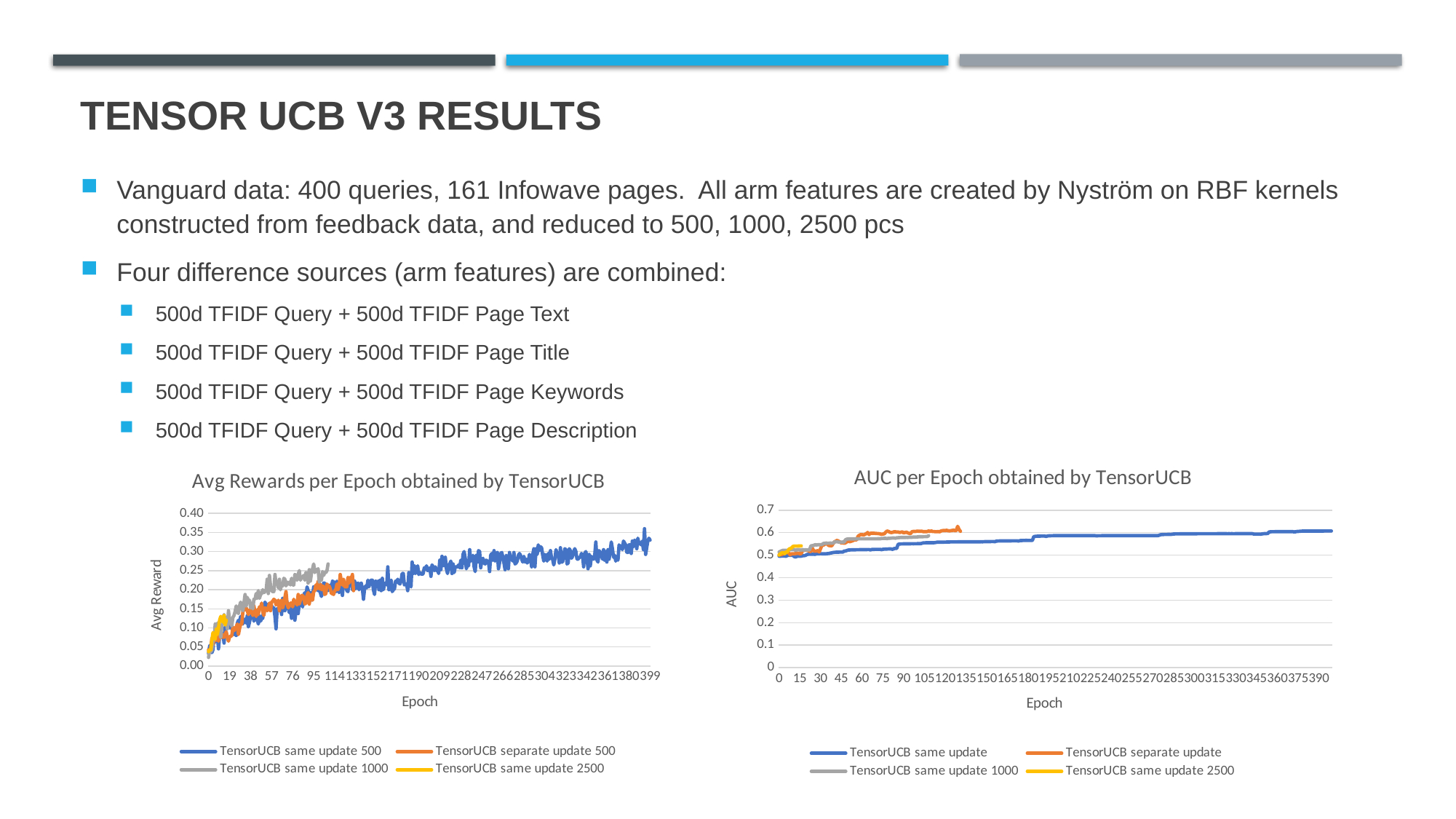

# TENSOR UCB v3 RESULTS
Vanguard data: 400 queries, 161 Infowave pages.  All arm features are created by Nyström on RBF kernels constructed from feedback data, and reduced to 500, 1000, 2500 pcs
Four difference sources (arm features) are combined:
500d TFIDF Query + 500d TFIDF Page Text
500d TFIDF Query + 500d TFIDF Page Title
500d TFIDF Query + 500d TFIDF Page Keywords
500d TFIDF Query + 500d TFIDF Page Description

### Chart: AUC per Epoch obtained by TensorUCB

| Category | TensorUCB same update | TensorUCB separate update | TensorUCB same update 1000 | TensorUCB same update 2500 |
|---|---|---|---|---|
| 0 | 0.495393574218749 | 0.501555820312 | 0.5141551171875 | 0.50026548828125 |
| 1 | 0.495153222656249 | 0.503694296874999 | 0.51705349609375 | 0.5066018164062 |
| 2 | 0.49661810546875 | 0.50111304687 | 0.519680742187499 | 0.510424921875 |
| 3 | 0.4962251562 | 0.50969865234375 | 0.52179228515625 | 0.5108635351562 |
| 4 | 0.495996855468749 | 0.51218562 | 0.5214573828125 | 0.5066040820312 |
| 5 | 0.494898300781249 | 0.512438515625 | 0.521772812 | 0.51409939453125 |
| 6 | 0.49867974609375 | 0.51108720703125 | 0.5204181835937 | 0.5137594335937 |
| 7 | 0.4992466210937 | 0.510083476562 | 0.5232882617187 | 0.52639869140625 |
| 8 | 0.49926951171875 | 0.5014615234375 | 0.5238639648437 | 0.5293127929687 |
| 9 | 0.4996283398437 | 0.506406054687 | 0.5242476367187 | 0.532077226562 |
| 10 | 0.499674238281249 | 0.506251992187 | 0.5245459179687 | 0.5388933984375 |
| 11 | 0.493291835937 | 0.50592396484375 | 0.5247541210937 | 0.54020773437 |
| 12 | 0.49195289062 | 0.50756669921875 | 0.52043626953125 | 0.54037312 |
| 13 | 0.495241640624999 | 0.5074349609375 | 0.52452529296875 | 0.540429296875 |
| 14 | 0.4953737890625 | 0.5091686914062 | 0.5247585351562 | 0.5406073828125 |
| 15 | 0.495199140625 | 0.50565126953125 | 0.52322 | 0.5406934375 |
| 16 | 0.4956997460937 | 0.5074705273437 | 0.52251673828125 | 0.5412511132812 |
| 17 | 0.497441621093749 | 0.520014335937 | 0.5252261132812 | None |
| 18 | 0.497763613281249 | 0.5212006054687 | 0.5222244726562 | None |
| 19 | 0.498808984374999 | 0.5221149414062 | 0.52393912109375 | None |
| 20 | 0.502537382812499 | 0.52166695312 | 0.5232968945312 | None |
| 21 | 0.50393382812 | 0.520461054687499 | 0.5234023632812 | None |
| 22 | 0.50413101562 | 0.516786484375 | 0.5236436914062 | None |
| 23 | 0.5042395312 | 0.51640187 | 0.541511992187499 | None |
| 24 | 0.504336601562499 | 0.5312801562 | 0.542344003906249 | None |
| 25 | 0.504347265624999 | 0.519412070312 | 0.5434709570312 | None |
| 26 | 0.5037472851562 | 0.517854921874999 | 0.5465145898437 | None |
| 27 | 0.5059971289062 | 0.518479726562 | 0.5453880664062 | None |
| 28 | 0.5062133007812 | 0.5201384375 | 0.5462862304687 | None |
| 29 | 0.50621533203125 | 0.514628085937 | 0.5462967382812 | None |
| 30 | 0.50638310546875 | 0.5294497070312 | 0.5468409179687 | None |
| 31 | 0.5061294335937 | 0.5441329687 | 0.5470834179687 | None |
| 32 | 0.505857207031249 | 0.544600507812 | 0.551852695312 | None |
| 33 | 0.5060240039062 | 0.5486296875 | 0.5532421875 | None |
| 34 | 0.506177519531249 | 0.5538145312 | 0.552896289062 | None |
| 35 | 0.506954570312 | 0.547413437 | 0.553230156249999 | None |
| 36 | 0.5074982812 | 0.542951015624999 | 0.553446992187 | None |
| 37 | 0.509293984375 | 0.542121562 | 0.5534837 | None |
| 38 | 0.51043109375 | 0.5414248437 | 0.553449960937499 | None |
| 39 | 0.5117807617187 | 0.55094320312 | 0.55354539062 | None |
| 40 | 0.5125945117187 | 0.558828164062499 | 0.5587996289062 | None |
| 41 | 0.5130475976562 | 0.562511015624999 | 0.559546113281249 | None |
| 42 | 0.513286972656249 | 0.565814140625 | 0.56002474609375 | None |
| 43 | 0.5134144335937 | 0.561915585937 | 0.558055800781249 | None |
| 44 | 0.5135836523437 | 0.558550703124999 | 0.5581924414062 | None |
| 45 | 0.513713378906249 | 0.553706054687499 | 0.5581834960937 | None |
| 46 | 0.513775957031249 | 0.55568617187 | 0.5583200976562 | None |
| 47 | 0.518030156249999 | 0.5525376953125 | 0.5582777929687 | None |
| 48 | 0.51832388671875 | 0.555184101562 | 0.56880835937 | None |
| 49 | 0.52095064453125 | 0.5590215429687 | 0.571277226562499 | None |
| 50 | 0.5228977148437 | 0.563394414062 | 0.572013906249999 | None |
| 51 | 0.5231356054687 | 0.55947796875 | 0.572171679687499 | None |
| 52 | 0.5234391992187 | 0.561851484374999 | 0.572261406249999 | None |
| 53 | 0.5236672851562 | 0.5635379882812 | 0.572395742187 | None |
| 54 | 0.523761054687 | 0.56691023437 | 0.572477109375 | None |
| 55 | 0.52396208984375 | 0.5676191015625 | 0.572477656249999 | None |
| 56 | 0.52408326171875 | 0.5679359960937 | 0.572471601562 | None |
| 57 | 0.524132402343749 | 0.583709570312 | 0.5726016796875 | None |
| 58 | 0.52426658203125 | 0.588427499999999 | 0.572665390624999 | None |
| 59 | 0.5244087695312 | 0.5913901953125 | 0.5726798437 | None |
| 60 | 0.52451498046875 | 0.591210078124999 | 0.572662343749999 | None |
| 61 | 0.5246204492187 | 0.589727031249999 | 0.572618945312499 | None |
| 62 | 0.5247560742187 | 0.592477304687 | 0.572628828124999 | None |
| 63 | 0.52480544921875 | 0.595502910156249 | 0.572630039062499 | None |
| 64 | 0.52482123046875 | 0.6006887109375 | 0.572614414062499 | None |
| 65 | 0.52492744140625 | 0.591769335937 | 0.572611914062499 | None |
| 66 | 0.5234654687 | 0.5974284765625 | 0.572625898437 | None |
| 67 | 0.525193945312499 | 0.5971752148437 | 0.57266632812 | None |
| 68 | 0.5254391015625 | 0.597131835937 | 0.5726654687 | None |
| 69 | 0.5256408984375 | 0.59705619140625 | 0.5727192187 | None |
| 70 | 0.52571187 | 0.5965244335937 | 0.572746523437 | None |
| 71 | 0.525828710937499 | 0.596234414062 | 0.572820507812 | None |
| 72 | 0.52590632812 | 0.59580333984375 | 0.57277812 | None |
| 73 | 0.525938085937 | 0.5945561328125 | 0.572783164062499 | None |
| 74 | 0.5242770507812 | 0.5925670703125 | 0.574479726562 | None |
| 75 | 0.526184042968749 | 0.5939144921875 | 0.57434226562 | None |
| 76 | 0.52664162109375 | 0.5948559570312 | 0.5745401562 | None |
| 77 | 0.52696220703125 | 0.60186992187 | 0.5747759375 | None |
| 78 | 0.527125488281249 | 0.607329785156249 | 0.5733799414062 | None |
| 79 | 0.5274949023437 | 0.605638242187499 | 0.575405136718749 | None |
| 80 | 0.527491699218749 | 0.601887773437 | 0.5749529882812 | None |
| 81 | 0.527617558593749 | 0.600665664062499 | 0.5757277539062 | None |
| 82 | 0.525928867187 | 0.6010658984375 | 0.5762806445312 | None |
| 83 | 0.529157773437499 | 0.603982382812 | 0.5764461132812 | None |
| 84 | 0.530116601562 | 0.603972519531249 | 0.575277734374999 | None |
| 85 | 0.530258085937499 | 0.60255179687 | 0.577151640624999 | None |
| 86 | 0.548254589843749 | 0.603099531249999 | 0.57763304687 | None |
| 87 | 0.549309628906249 | 0.60096460937 | 0.578289726562499 | None |
| 88 | 0.5500224414062 | 0.601851679687 | 0.57851960937 | None |
| 89 | 0.5501646289062 | 0.6037089453125 | 0.578577695312499 | None |
| 90 | 0.5503172070312 | 0.59910412109375 | 0.578648320312 | None |
| 91 | 0.5503359960937 | 0.60092507812 | 0.578658632812 | None |
| 92 | 0.550370253906249 | 0.60233804687 | 0.579093320312499 | None |
| 93 | 0.5504143945312 | 0.599117 | 0.5788464648437 | None |
| 94 | 0.550576621093749 | 0.596855117187 | 0.5795478710937 | None |
| 95 | 0.5506641992187 | 0.5957890234375 | 0.5795811914062 | None |
| 96 | 0.550806425781249 | 0.6041808203125 | 0.579822597656249 | None |
| 97 | 0.550752480468749 | 0.605475078124999 | 0.580319980468749 | None |
| 98 | 0.550855917968749 | 0.605340703125 | 0.580540175781249 | None |
| 99 | 0.550895371093749 | 0.605953749999999 | 0.580720253906249 | None |
| 100 | 0.5510461132812 | 0.6069077929687 | 0.5811659179687 | None |
| 101 | 0.551046347656249 | 0.606264570312 | 0.5818302148437 | None |
| 102 | 0.551045605468749 | 0.605891972656249 | 0.5818981835937 | None |
| 103 | 0.552378242187 | 0.606681484375 | 0.582031738281249 | None |
| 104 | 0.5545976562 | 0.604817421875 | 0.5823064257812 | None |
| 105 | 0.554953710937 | 0.6045764648437 | 0.5824113867187 | None |
| 106 | 0.555123124999999 | 0.6044200195312 | 0.582635175781249 | None |
| 107 | 0.555226679687 | 0.604923242187499 | 0.58261001953125 | None |
| 108 | 0.555258945312 | 0.60759476562 | 0.5862314648437 | None |
| 109 | 0.55526164062 | 0.60510693359375 | None | None |
| 110 | 0.55540437 | 0.607816738281249 | None | None |
| 111 | 0.55540562 | 0.6050297460937 | None | None |
| 112 | 0.555475742187 | 0.60516166015625 | None | None |
| 113 | 0.556205195312 | 0.60412351562 | None | None |
| 114 | 0.557640195312 | 0.60436882812 | None | None |
| 115 | 0.557724726562499 | 0.605081992187 | None | None |
| 116 | 0.55782453125 | 0.60387705078125 | None | None |
| 117 | 0.5578498437 | 0.6075858203125 | None | None |
| 118 | 0.557856210937 | 0.609076601562499 | None | None |
| 119 | 0.55796375 | 0.609605273437499 | None | None |
| 120 | 0.558070312 | 0.609326445312499 | None | None |
| 121 | 0.5583842187 | 0.61061705078125 | None | None |
| 122 | 0.558625078125 | 0.608713007812 | None | None |
| 123 | 0.5586528125 | 0.607936035156249 | None | None |
| 124 | 0.558857929687 | 0.6088718945312 | None | None |
| 125 | 0.55892585937 | 0.60965226562 | None | None |
| 126 | 0.558920859374999 | 0.611498398437 | None | None |
| 127 | 0.558936562 | 0.609096914062 | None | None |
| 128 | 0.558972226562 | 0.6090432812 | None | None |
| 129 | 0.5590404687 | 0.628242265625 | None | None |
| 130 | 0.559042148437 | 0.614077968749999 | None | None |
| 131 | 0.5590557812 | 0.6060324414062 | None | None |
| 132 | 0.5590570312 | None | None | None |
| 133 | 0.5591923437 | None | None | None |
| 134 | 0.5592573437 | None | None | None |
| 135 | 0.5592889453125 | None | None | None |
| 136 | 0.55928304687 | None | None | None |
| 137 | 0.55925742187 | None | None | None |
| 138 | 0.559320039062 | None | None | None |
| 139 | 0.559320039062 | None | None | None |
| 140 | 0.5593641796875 | None | None | None |
| 141 | 0.559407 | None | None | None |
| 142 | 0.5594904296875 | None | None | None |
| 143 | 0.5593739062 | None | None | None |
| 144 | 0.559295039062 | None | None | None |
| 145 | 0.559441875 | None | None | None |
| 146 | 0.5596086328125 | None | None | None |
| 147 | 0.559422460937 | None | None | None |
| 148 | 0.559859101562 | None | None | None |
| 149 | 0.5600554687 | None | None | None |
| 150 | 0.56014703125 | None | None | None |
| 151 | 0.560222929687 | None | None | None |
| 152 | 0.5602812890625 | None | None | None |
| 153 | 0.5604114062 | None | None | None |
| 154 | 0.5604273437 | None | None | None |
| 155 | 0.560452265625 | None | None | None |
| 156 | 0.560115312 | None | None | None |
| 157 | 0.56246267578125 | None | None | None |
| 158 | 0.5628772851562 | None | None | None |
| 159 | 0.5632057226562 | None | None | None |
| 160 | 0.56336861328125 | None | None | None |
| 161 | 0.563376738281249 | None | None | None |
| 162 | 0.5633919726562 | None | None | None |
| 163 | 0.5634938867187 | None | None | None |
| 164 | 0.56348931640625 | None | None | None |
| 165 | 0.5635218164062 | None | None | None |
| 166 | 0.563565371093749 | None | None | None |
| 167 | 0.5635841210937 | None | None | None |
| 168 | 0.5636122070312 | None | None | None |
| 169 | 0.563659042968749 | None | None | None |
| 170 | 0.563654941406249 | None | None | None |
| 171 | 0.5637572460937 | None | None | None |
| 172 | 0.5637271679687 | None | None | None |
| 173 | 0.56270171875 | None | None | None |
| 174 | 0.564638476562 | None | None | None |
| 175 | 0.565041210937499 | None | None | None |
| 176 | 0.565358828124999 | None | None | None |
| 177 | 0.5654342187 | None | None | None |
| 178 | 0.56556914062 | None | None | None |
| 179 | 0.56562773437 | None | None | None |
| 180 | 0.565426367187 | None | None | None |
| 181 | 0.565339687 | None | None | None |
| 182 | 0.565491210937 | None | None | None |
| 183 | 0.565410351562 | None | None | None |
| 184 | 0.582291132812 | None | None | None |
| 185 | 0.583623085937 | None | None | None |
| 186 | 0.5841655078125 | None | None | None |
| 187 | 0.58425601562 | None | None | None |
| 188 | 0.584499023437499 | None | None | None |
| 189 | 0.58463375 | None | None | None |
| 190 | 0.58471562 | None | None | None |
| 191 | 0.58474507812 | None | None | None |
| 192 | 0.58478687 | None | None | None |
| 193 | 0.583456894531249 | None | None | None |
| 194 | 0.5852668945312 | None | None | None |
| 195 | 0.58607833984375 | None | None | None |
| 196 | 0.5863189648437 | None | None | None |
| 197 | 0.5864703320312 | None | None | None |
| 198 | 0.586551308593749 | None | None | None |
| 199 | 0.5865745117187 | None | None | None |
| 200 | 0.5866266210937 | None | None | None |
| 201 | 0.58668251953125 | None | None | None |
| 202 | 0.58668634765625 | None | None | None |
| 203 | 0.58671193359375 | None | None | None |
| 204 | 0.5867649023437 | None | None | None |
| 205 | 0.5867397851562 | None | None | None |
| 206 | 0.5867824414062 | None | None | None |
| 207 | 0.5867163476562 | None | None | None |
| 208 | 0.586715371093749 | None | None | None |
| 209 | 0.5867294726562 | None | None | None |
| 210 | 0.58689001953125 | None | None | None |
| 211 | 0.5867868554687 | None | None | None |
| 212 | 0.58687560546875 | None | None | None |
| 213 | 0.5868874023437 | None | None | None |
| 214 | 0.5868881054687 | None | None | None |
| 215 | 0.5869154101562 | None | None | None |
| 216 | 0.58686591796875 | None | None | None |
| 217 | 0.5869058398437 | None | None | None |
| 218 | 0.5868700976562 | None | None | None |
| 219 | 0.5868958398437 | None | None | None |
| 220 | 0.586893339843749 | None | None | None |
| 221 | 0.5869691992187 | None | None | None |
| 222 | 0.5869799023437 | None | None | None |
| 223 | 0.5869048242187 | None | None | None |
| 224 | 0.5868668164062 | None | None | None |
| 225 | 0.58691556640625 | None | None | None |
| 226 | 0.5869668554687 | None | None | None |
| 227 | 0.5869658007812 | None | None | None |
| 228 | 0.5869534179687 | None | None | None |
| 229 | 0.586014843749999 | None | None | None |
| 230 | 0.586273867187 | None | None | None |
| 231 | 0.586327 | None | None | None |
| 232 | 0.586436210937 | None | None | None |
| 233 | 0.586534023437499 | None | None | None |
| 234 | 0.586591796874999 | None | None | None |
| 235 | 0.58659 | None | None | None |
| 236 | 0.586636015624999 | None | None | None |
| 237 | 0.586636796874999 | None | None | None |
| 238 | 0.586600273437 | None | None | None |
| 239 | 0.586611757812 | None | None | None |
| 240 | 0.586674765624999 | None | None | None |
| 241 | 0.586649960937499 | None | None | None |
| 242 | 0.586676523437499 | None | None | None |
| 243 | 0.586740390624999 | None | None | None |
| 244 | 0.58674078125 | None | None | None |
| 245 | 0.58674039062 | None | None | None |
| 246 | 0.58672789062 | None | None | None |
| 247 | 0.586778867187 | None | None | None |
| 248 | 0.58684257812 | None | None | None |
| 249 | 0.586880664062 | None | None | None |
| 250 | 0.5868307812 | None | None | None |
| 251 | 0.586906367187 | None | None | None |
| 252 | 0.586906484374999 | None | None | None |
| 253 | 0.58694820312 | None | None | None |
| 254 | 0.586923710937 | None | None | None |
| 255 | 0.586935624999999 | None | None | None |
| 256 | 0.586948710937499 | None | None | None |
| 257 | 0.586936953124999 | None | None | None |
| 258 | 0.5869489062 | None | None | None |
| 259 | 0.586962890624999 | None | None | None |
| 260 | 0.586964726562 | None | None | None |
| 261 | 0.586978164062499 | None | None | None |
| 262 | 0.586989921874999 | None | None | None |
| 263 | 0.587002773437 | None | None | None |
| 264 | 0.587 | None | None | None |
| 265 | 0.5870307812 | None | None | None |
| 266 | 0.587007460937499 | None | None | None |
| 267 | 0.58705820312 | None | None | None |
| 268 | 0.587058789062 | None | None | None |
| 269 | 0.58707148437 | None | None | None |
| 270 | 0.587072070312 | None | None | None |
| 271 | 0.587047617187 | None | None | None |
| 272 | 0.587061523437 | None | None | None |
| 273 | 0.587087851562 | None | None | None |
| 274 | 0.587099843749999 | None | None | None |
| 275 | 0.5898514062 | None | None | None |
| 276 | 0.591236289062 | None | None | None |
| 277 | 0.5918320312 | None | None | None |
| 278 | 0.592038710937 | None | None | None |
| 279 | 0.592174062 | None | None | None |
| 280 | 0.592219101562 | None | None | None |
| 281 | 0.5922539062 | None | None | None |
| 282 | 0.59229742187 | None | None | None |
| 283 | 0.5921142187 | None | None | None |
| 284 | 0.593031015624999 | None | None | None |
| 285 | 0.59410679687 | None | None | None |
| 286 | 0.594470937 | None | None | None |
| 287 | 0.594645585937499 | None | None | None |
| 288 | 0.594683046875 | None | None | None |
| 289 | 0.5947226171875 | None | None | None |
| 290 | 0.594804804687 | None | None | None |
| 291 | 0.594923007812 | None | None | None |
| 292 | 0.594965312 | None | None | None |
| 293 | 0.595060078125 | None | None | None |
| 294 | 0.595092539062499 | None | None | None |
| 295 | 0.59512492187 | None | None | None |
| 296 | 0.595191445312 | None | None | None |
| 297 | 0.595234453125 | None | None | None |
| 298 | 0.595264492187 | None | None | None |
| 299 | 0.59527023437 | None | None | None |
| 300 | 0.595272 | None | None | None |
| 301 | 0.5952993359375 | None | None | None |
| 302 | 0.5952915234375 | None | None | None |
| 303 | 0.59532945312 | None | None | None |
| 304 | 0.5953430859375 | None | None | None |
| 305 | 0.5953328515625 | None | None | None |
| 306 | 0.5953114062 | None | None | None |
| 307 | 0.5953445703125 | None | None | None |
| 308 | 0.595333085937 | None | None | None |
| 309 | 0.59539757812 | None | None | None |
| 310 | 0.595384648437499 | None | None | None |
| 311 | 0.595397148437 | None | None | None |
| 312 | 0.5954127734375 | None | None | None |
| 313 | 0.59542835937 | None | None | None |
| 314 | 0.59542851562 | None | None | None |
| 315 | 0.595467539062 | None | None | None |
| 316 | 0.5954920312 | None | None | None |
| 317 | 0.595542695312 | None | None | None |
| 318 | 0.595509609375 | None | None | None |
| 319 | 0.595536289062 | None | None | None |
| 320 | 0.595499726562 | None | None | None |
| 321 | 0.595525312 | None | None | None |
| 322 | 0.59551585937 | None | None | None |
| 323 | 0.595515898437 | None | None | None |
| 324 | 0.595493437 | None | None | None |
| 325 | 0.595506289062 | None | None | None |
| 326 | 0.5954939062 | None | None | None |
| 327 | 0.595506210937 | None | None | None |
| 328 | 0.595494023437 | None | None | None |
| 329 | 0.59548257812 | None | None | None |
| 330 | 0.595533945312 | None | None | None |
| 331 | 0.59553492187 | None | None | None |
| 332 | 0.595575078124999 | None | None | None |
| 333 | 0.5955266796875 | None | None | None |
| 334 | 0.595547968749999 | None | None | None |
| 335 | 0.59554875 | None | None | None |
| 336 | 0.59557367187 | None | None | None |
| 337 | 0.5955764062 | None | None | None |
| 338 | 0.595576992187499 | None | None | None |
| 339 | 0.59554039062 | None | None | None |
| 340 | 0.595592617187 | None | None | None |
| 341 | 0.5955942187 | None | None | None |
| 342 | 0.59559437 | None | None | None |
| 343 | 0.593659414062 | None | None | None |
| 344 | 0.593631523437 | None | None | None |
| 345 | 0.5936592578125 | None | None | None |
| 346 | 0.59367359375 | None | None | None |
| 347 | 0.5936385937 | None | None | None |
| 348 | 0.593579648437 | None | None | None |
| 349 | 0.5945395312 | None | None | None |
| 350 | 0.595491562 | None | None | None |
| 351 | 0.595812382812499 | None | None | None |
| 352 | 0.596010742187 | None | None | None |
| 353 | 0.596092929687499 | None | None | None |
| 354 | 0.6031191210937 | None | None | None |
| 355 | 0.60405123046875 | None | None | None |
| 356 | 0.6042566601562 | None | None | None |
| 357 | 0.6044092773437 | None | None | None |
| 358 | 0.6044553710937 | None | None | None |
| 359 | 0.6045231835937 | None | None | None |
| 360 | 0.60462416015625 | None | None | None |
| 361 | 0.6046595898437 | None | None | None |
| 362 | 0.60466396484375 | None | None | None |
| 363 | 0.60467732421875 | None | None | None |
| 364 | 0.604739433593749 | None | None | None |
| 365 | 0.6047448242187 | None | None | None |
| 366 | 0.6047296289062 | None | None | None |
| 367 | 0.60472416015625 | None | None | None |
| 368 | 0.6046775195312 | None | None | None |
| 369 | 0.6046838867187 | None | None | None |
| 370 | 0.6047222851562 | None | None | None |
| 371 | 0.6047889257812 | None | None | None |
| 372 | 0.60344648437 | None | None | None |
| 373 | 0.6038632421875 | None | None | None |
| 374 | 0.60509554687 | None | None | None |
| 375 | 0.605505312 | None | None | None |
| 376 | 0.6061703125 | None | None | None |
| 377 | 0.60670726562 | None | None | None |
| 378 | 0.60678945312 | None | None | None |
| 379 | 0.607 | None | None | None |
| 380 | 0.607011679687 | None | None | None |
| 381 | 0.606960273437 | None | None | None |
| 382 | 0.6070704687 | None | None | None |
| 383 | 0.607084335937 | None | None | None |
| 384 | 0.607160664062499 | None | None | None |
| 385 | 0.6071126171875 | None | None | None |
| 386 | 0.607127460937 | None | None | None |
| 387 | 0.607183789062 | None | None | None |
| 388 | 0.607246406249999 | None | None | None |
| 389 | 0.607262851562499 | None | None | None |
| 390 | 0.607278710937 | None | None | None |
| 391 | 0.607292187 | None | None | None |
| 392 | 0.607305585937 | None | None | None |
| 393 | 0.607295429687499 | None | None | None |
| 394 | 0.60739554687 | None | None | None |
| 395 | 0.607437031249999 | None | None | None |
| 396 | 0.60743578125 | None | None | None |
| 397 | 0.60742742187 | None | None | None |
| 398 | 0.607461445312 | None | None | None |
| 399 | 0.6074885937 | None | None | None |

### Chart: Avg Rewards per Epoch obtained by TensorUCB

| Category | TensorUCB same update 500 | TensorUCB separate update 500 | TensorUCB same update 1000 | TensorUCB same update 2500 |
|---|---|---|---|---|
| 0 | 0.0325 | 0.0425 | 0.0225 | 0.0375 |
| 1 | 0.0525 | 0.035 | 0.0425 | 0.0425 |
| 2 | 0.055 | 0.0475 | 0.0375 | 0.0425 |
| 3 | 0.035 | 0.0725 | 0.0425 | 0.0675 |
| 4 | 0.0425 | 0.055 | 0.0725 | 0.0875 |
| 5 | 0.0875 | 0.07 | 0.0675 | 0.0825 |
| 6 | 0.0625 | 0.0675 | 0.11 | 0.07 |
| 7 | 0.075 | 0.0675 | 0.095 | 0.0975 |
| 8 | 0.0775 | 0.0825 | 0.1125 | 0.0825 |
| 9 | 0.045 | 0.065 | 0.095 | 0.1 |
| 10 | 0.08 | 0.085 | 0.09 | 0.12 |
| 11 | 0.09 | 0.075 | 0.075 | 0.13 |
| 12 | 0.0825 | 0.075 | 0.1025 | 0.125 |
| 13 | 0.085 | 0.0825 | 0.1175 | 0.115 |
| 14 | 0.06 | 0.075 | 0.135 | 0.1325 |
| 15 | 0.1025 | 0.0825 | 0.115 | 0.1075 |
| 16 | 0.095 | 0.09 | 0.1275 | 0.12 |
| 17 | 0.11 | 0.075 | 0.0975 | None |
| 18 | 0.105 | 0.065 | 0.145 | None |
| 19 | 0.1 | 0.0775 | 0.12 | None |
| 20 | 0.1075 | 0.0775 | 0.1125 | None |
| 21 | 0.1 | 0.08 | 0.105 | None |
| 22 | 0.0875 | 0.1025 | 0.1275 | None |
| 23 | 0.0825 | 0.0925 | 0.1325 | None |
| 24 | 0.095 | 0.0975 | 0.1425 | None |
| 25 | 0.08 | 0.1025 | 0.1575 | None |
| 26 | 0.1125 | 0.11 | 0.1425 | None |
| 27 | 0.12 | 0.0825 | 0.1375 | None |
| 28 | 0.11 | 0.0975 | 0.1575 | None |
| 29 | 0.13 | 0.11 | 0.1675 | None |
| 30 | 0.115 | 0.11 | 0.1525 | None |
| 31 | 0.11 | 0.1425 | 0.145 | None |
| 32 | 0.1225 | 0.1525 | 0.165 | None |
| 33 | 0.1225 | 0.1475 | 0.1875 | None |
| 34 | 0.1125 | 0.1525 | 0.1575 | None |
| 35 | 0.1325 | 0.145 | 0.18 | None |
| 36 | 0.1025 | 0.135 | 0.17 | None |
| 37 | 0.115 | 0.1475 | 0.1725 | None |
| 38 | 0.13 | 0.14 | 0.1525 | None |
| 39 | 0.1275 | 0.145 | 0.165 | None |
| 40 | 0.1475 | 0.1325 | 0.15 | None |
| 41 | 0.1175 | 0.1575 | 0.175 | None |
| 42 | 0.125 | 0.14 | 0.175 | None |
| 43 | 0.1375 | 0.13 | 0.19 | None |
| 44 | 0.1225 | 0.1475 | 0.1775 | None |
| 45 | 0.11 | 0.135 | 0.1975 | None |
| 46 | 0.1325 | 0.155 | 0.1775 | None |
| 47 | 0.1175 | 0.1525 | 0.1875 | None |
| 48 | 0.125 | 0.165 | 0.19 | None |
| 49 | 0.125 | 0.1425 | 0.2 | None |
| 50 | 0.1575 | 0.1325 | 0.1925 | None |
| 51 | 0.1675 | 0.1525 | 0.195 | None |
| 52 | 0.16 | 0.15 | 0.1975 | None |
| 53 | 0.1525 | 0.145 | 0.2275 | None |
| 54 | 0.1625 | 0.1525 | 0.19 | None |
| 55 | 0.15 | 0.165 | 0.2375 | None |
| 56 | 0.1625 | 0.145 | 0.21 | None |
| 57 | 0.1575 | 0.1675 | 0.1975 | None |
| 58 | 0.1525 | 0.17 | 0.195 | None |
| 59 | 0.1525 | 0.175 | 0.195 | None |
| 60 | 0.13 | 0.1725 | 0.24 | None |
| 61 | 0.0975 | 0.16 | 0.215 | None |
| 62 | 0.15 | 0.165 | 0.22 | None |
| 63 | 0.15 | 0.1725 | 0.205 | None |
| 64 | 0.1475 | 0.145 | 0.2275 | None |
| 65 | 0.155 | 0.1675 | 0.2 | None |
| 66 | 0.135 | 0.1725 | 0.215 | None |
| 67 | 0.1775 | 0.1525 | 0.21 | None |
| 68 | 0.1625 | 0.165 | 0.23 | None |
| 69 | 0.145 | 0.18 | 0.2275 | None |
| 70 | 0.1725 | 0.195 | 0.21 | None |
| 71 | 0.1675 | 0.1625 | 0.22 | None |
| 72 | 0.1525 | 0.1525 | 0.215 | None |
| 73 | 0.14 | 0.1575 | 0.22 | None |
| 74 | 0.155 | 0.165 | 0.2125 | None |
| 75 | 0.125 | 0.165 | 0.23 | None |
| 76 | 0.1675 | 0.155 | 0.2125 | None |
| 77 | 0.16 | 0.175 | 0.2125 | None |
| 78 | 0.12 | 0.165 | 0.24 | None |
| 79 | 0.1425 | 0.1675 | 0.2375 | None |
| 80 | 0.16 | 0.16 | 0.225 | None |
| 81 | 0.1375 | 0.1875 | 0.24 | None |
| 82 | 0.165 | 0.1625 | 0.25 | None |
| 83 | 0.1675 | 0.1725 | 0.225 | None |
| 84 | 0.165 | 0.185 | 0.2325 | None |
| 85 | 0.155 | 0.185 | 0.2325 | None |
| 86 | 0.185 | 0.18 | 0.2375 | None |
| 87 | 0.1925 | 0.1625 | 0.225 | None |
| 88 | 0.175 | 0.165 | 0.245 | None |
| 89 | 0.2075 | 0.185 | 0.2425 | None |
| 90 | 0.1975 | 0.1925 | 0.2175 | None |
| 91 | 0.1925 | 0.1625 | 0.2525 | None |
| 92 | 0.1925 | 0.1825 | 0.2225 | None |
| 93 | 0.1725 | 0.1875 | 0.2425 | None |
| 94 | 0.1825 | 0.1725 | 0.255 | None |
| 95 | 0.2075 | 0.195 | 0.2675 | None |
| 96 | 0.2075 | 0.1975 | 0.245 | None |
| 97 | 0.2075 | 0.2125 | 0.2525 | None |
| 98 | 0.205 | 0.2025 | 0.2525 | None |
| 99 | 0.1975 | 0.2225 | 0.255 | None |
| 100 | 0.2025 | 0.2025 | 0.22 | None |
| 101 | 0.1925 | 0.215 | 0.2275 | None |
| 102 | 0.1825 | 0.2 | 0.225 | None |
| 103 | 0.1925 | 0.21 | 0.2475 | None |
| 104 | 0.2175 | 0.2075 | 0.2375 | None |
| 105 | 0.2175 | 0.1875 | 0.245 | None |
| 106 | 0.2075 | 0.19 | 0.245 | None |
| 107 | 0.2075 | 0.215 | 0.25 | None |
| 108 | 0.1975 | 0.21 | 0.2675 | None |
| 109 | 0.2075 | 0.21 | None | None |
| 110 | 0.2125 | 0.2025 | None | None |
| 111 | 0.2025 | 0.19 | None | None |
| 112 | 0.2225 | 0.19 | None | None |
| 113 | 0.1975 | 0.1875 | None | None |
| 114 | 0.22 | 0.1975 | None | None |
| 115 | 0.195 | 0.2 | None | None |
| 116 | 0.2225 | 0.215 | None | None |
| 117 | 0.2075 | 0.2 | None | None |
| 118 | 0.1925 | 0.21 | None | None |
| 119 | 0.2 | 0.24 | None | None |
| 120 | 0.2075 | 0.2225 | None | None |
| 121 | 0.185 | 0.2125 | None | None |
| 122 | 0.2225 | 0.2275 | None | None |
| 123 | 0.2075 | 0.2075 | None | None |
| 124 | 0.215 | 0.2075 | None | None |
| 125 | 0.1975 | 0.2075 | None | None |
| 126 | 0.195 | 0.2325 | None | None |
| 127 | 0.2275 | 0.2175 | None | None |
| 128 | 0.2275 | 0.2325 | None | None |
| 129 | 0.225 | 0.2225 | None | None |
| 130 | 0.2 | 0.24 | None | None |
| 131 | 0.2025 | 0.1975 | None | None |
| 132 | 0.2225 | None | None | None |
| 133 | 0.2025 | None | None | None |
| 134 | 0.215 | None | None | None |
| 135 | 0.2175 | None | None | None |
| 136 | 0.2 | None | None | None |
| 137 | 0.215 | None | None | None |
| 138 | 0.2175 | None | None | None |
| 139 | 0.2025 | None | None | None |
| 140 | 0.175 | None | None | None |
| 141 | 0.2025 | None | None | None |
| 142 | 0.21 | None | None | None |
| 143 | 0.205 | None | None | None |
| 144 | 0.225 | None | None | None |
| 145 | 0.2075 | None | None | None |
| 146 | 0.2225 | None | None | None |
| 147 | 0.225 | None | None | None |
| 148 | 0.225 | None | None | None |
| 149 | 0.2 | None | None | None |
| 150 | 0.1875 | None | None | None |
| 151 | 0.2225 | None | None | None |
| 152 | 0.2075 | None | None | None |
| 153 | 0.2225 | None | None | None |
| 154 | 0.2 | None | None | None |
| 155 | 0.225 | None | None | None |
| 156 | 0.1975 | None | None | None |
| 157 | 0.23 | None | None | None |
| 158 | 0.2 | None | None | None |
| 159 | 0.215 | None | None | None |
| 160 | 0.2175 | None | None | None |
| 161 | 0.2125 | None | None | None |
| 162 | 0.26 | None | None | None |
| 163 | 0.2 | None | None | None |
| 164 | 0.22 | None | None | None |
| 165 | 0.225 | None | None | None |
| 166 | 0.195 | None | None | None |
| 167 | 0.2 | None | None | None |
| 168 | 0.2025 | None | None | None |
| 169 | 0.2225 | None | None | None |
| 170 | 0.22 | None | None | None |
| 171 | 0.2275 | None | None | None |
| 172 | 0.2175 | None | None | None |
| 173 | 0.215 | None | None | None |
| 174 | 0.2225 | None | None | None |
| 175 | 0.2425 | None | None | None |
| 176 | 0.2425 | None | None | None |
| 177 | 0.2125 | None | None | None |
| 178 | 0.215 | None | None | None |
| 179 | 0.215 | None | None | None |
| 180 | 0.1975 | None | None | None |
| 181 | 0.245 | None | None | None |
| 182 | 0.2125 | None | None | None |
| 183 | 0.2075 | None | None | None |
| 184 | 0.2725 | None | None | None |
| 185 | 0.2425 | None | None | None |
| 186 | 0.2625 | None | None | None |
| 187 | 0.2425 | None | None | None |
| 188 | 0.255 | None | None | None |
| 189 | 0.2625 | None | None | None |
| 190 | 0.24 | None | None | None |
| 191 | 0.245 | None | None | None |
| 192 | 0.2425 | None | None | None |
| 193 | 0.24 | None | None | None |
| 194 | 0.2425 | None | None | None |
| 195 | 0.2575 | None | None | None |
| 196 | 0.255 | None | None | None |
| 197 | 0.2625 | None | None | None |
| 198 | 0.25 | None | None | None |
| 199 | 0.2525 | None | None | None |
| 200 | 0.2575 | None | None | None |
| 201 | 0.235 | None | None | None |
| 202 | 0.265 | None | None | None |
| 203 | 0.26 | None | None | None |
| 204 | 0.25 | None | None | None |
| 205 | 0.26 | None | None | None |
| 206 | 0.25 | None | None | None |
| 207 | 0.2525 | None | None | None |
| 208 | 0.2425 | None | None | None |
| 209 | 0.2775 | None | None | None |
| 210 | 0.2525 | None | None | None |
| 211 | 0.2875 | None | None | None |
| 212 | 0.265 | None | None | None |
| 213 | 0.2625 | None | None | None |
| 214 | 0.285 | None | None | None |
| 215 | 0.255 | None | None | None |
| 216 | 0.2425 | None | None | None |
| 217 | 0.265 | None | None | None |
| 218 | 0.2675 | None | None | None |
| 219 | 0.275 | None | None | None |
| 220 | 0.2425 | None | None | None |
| 221 | 0.2675 | None | None | None |
| 222 | 0.245 | None | None | None |
| 223 | 0.26 | None | None | None |
| 224 | 0.26 | None | None | None |
| 225 | 0.26 | None | None | None |
| 226 | 0.265 | None | None | None |
| 227 | 0.2575 | None | None | None |
| 228 | 0.2775 | None | None | None |
| 229 | 0.2575 | None | None | None |
| 230 | 0.2925 | None | None | None |
| 231 | 0.3 | None | None | None |
| 232 | 0.2825 | None | None | None |
| 233 | 0.255 | None | None | None |
| 234 | 0.2675 | None | None | None |
| 235 | 0.2625 | None | None | None |
| 236 | 0.305 | None | None | None |
| 237 | 0.275 | None | None | None |
| 238 | 0.28 | None | None | None |
| 239 | 0.29 | None | None | None |
| 240 | 0.26 | None | None | None |
| 241 | 0.2475 | None | None | None |
| 242 | 0.29 | None | None | None |
| 243 | 0.2725 | None | None | None |
| 244 | 0.3025 | None | None | None |
| 245 | 0.3 | None | None | None |
| 246 | 0.2575 | None | None | None |
| 247 | 0.2775 | None | None | None |
| 248 | 0.2825 | None | None | None |
| 249 | 0.27 | None | None | None |
| 250 | 0.2675 | None | None | None |
| 251 | 0.2775 | None | None | None |
| 252 | 0.275 | None | None | None |
| 253 | 0.2725 | None | None | None |
| 254 | 0.2475 | None | None | None |
| 255 | 0.29 | None | None | None |
| 256 | 0.295 | None | None | None |
| 257 | 0.2775 | None | None | None |
| 258 | 0.3025 | None | None | None |
| 259 | 0.275 | None | None | None |
| 260 | 0.2825 | None | None | None |
| 261 | 0.2975 | None | None | None |
| 262 | 0.255 | None | None | None |
| 263 | 0.27 | None | None | None |
| 264 | 0.295 | None | None | None |
| 265 | 0.2975 | None | None | None |
| 266 | 0.285 | None | None | None |
| 267 | 0.27 | None | None | None |
| 268 | 0.2525 | None | None | None |
| 269 | 0.29 | None | None | None |
| 270 | 0.285 | None | None | None |
| 271 | 0.255 | None | None | None |
| 272 | 0.2975 | None | None | None |
| 273 | 0.28 | None | None | None |
| 274 | 0.28 | None | None | None |
| 275 | 0.275 | None | None | None |
| 276 | 0.2975 | None | None | None |
| 277 | 0.2675 | None | None | None |
| 278 | 0.27 | None | None | None |
| 279 | 0.275 | None | None | None |
| 280 | 0.29 | None | None | None |
| 281 | 0.295 | None | None | None |
| 282 | 0.29 | None | None | None |
| 283 | 0.28 | None | None | None |
| 284 | 0.2725 | None | None | None |
| 285 | 0.2875 | None | None | None |
| 286 | 0.2725 | None | None | None |
| 287 | 0.28 | None | None | None |
| 288 | 0.27 | None | None | None |
| 289 | 0.275 | None | None | None |
| 290 | 0.2925 | None | None | None |
| 291 | 0.285 | None | None | None |
| 292 | 0.26 | None | None | None |
| 293 | 0.2925 | None | None | None |
| 294 | 0.3075 | None | None | None |
| 295 | 0.26 | None | None | None |
| 296 | 0.3075 | None | None | None |
| 297 | 0.2925 | None | None | None |
| 298 | 0.3175 | None | None | None |
| 299 | 0.3025 | None | None | None |
| 300 | 0.3125 | None | None | None |
| 301 | 0.31 | None | None | None |
| 302 | 0.29 | None | None | None |
| 303 | 0.275 | None | None | None |
| 304 | 0.2925 | None | None | None |
| 305 | 0.2875 | None | None | None |
| 306 | 0.275 | None | None | None |
| 307 | 0.295 | None | None | None |
| 308 | 0.28 | None | None | None |
| 309 | 0.3025 | None | None | None |
| 310 | 0.2825 | None | None | None |
| 311 | 0.28 | None | None | None |
| 312 | 0.265 | None | None | None |
| 313 | 0.28 | None | None | None |
| 314 | 0.305 | None | None | None |
| 315 | 0.295 | None | None | None |
| 316 | 0.295 | None | None | None |
| 317 | 0.27 | None | None | None |
| 318 | 0.31 | None | None | None |
| 319 | 0.2725 | None | None | None |
| 320 | 0.2725 | None | None | None |
| 321 | 0.2925 | None | None | None |
| 322 | 0.3075 | None | None | None |
| 323 | 0.305 | None | None | None |
| 324 | 0.2675 | None | None | None |
| 325 | 0.27 | None | None | None |
| 326 | 0.3075 | None | None | None |
| 327 | 0.3025 | None | None | None |
| 328 | 0.2825 | None | None | None |
| 329 | 0.2875 | None | None | None |
| 330 | 0.3 | None | None | None |
| 331 | 0.3075 | None | None | None |
| 332 | 0.3 | None | None | None |
| 333 | 0.28 | None | None | None |
| 334 | 0.28 | None | None | None |
| 335 | 0.285 | None | None | None |
| 336 | 0.285 | None | None | None |
| 337 | 0.295 | None | None | None |
| 338 | 0.29 | None | None | None |
| 339 | 0.26 | None | None | None |
| 340 | 0.295 | None | None | None |
| 341 | 0.3 | None | None | None |
| 342 | 0.2825 | None | None | None |
| 343 | 0.255 | None | None | None |
| 344 | 0.2925 | None | None | None |
| 345 | 0.2625 | None | None | None |
| 346 | 0.2875 | None | None | None |
| 347 | 0.2825 | None | None | None |
| 348 | 0.28 | None | None | None |
| 349 | 0.29 | None | None | None |
| 350 | 0.325 | None | None | None |
| 351 | 0.2775 | None | None | None |
| 352 | 0.2725 | None | None | None |
| 353 | 0.3025 | None | None | None |
| 354 | 0.2975 | None | None | None |
| 355 | 0.2925 | None | None | None |
| 356 | 0.28 | None | None | None |
| 357 | 0.305 | None | None | None |
| 358 | 0.2775 | None | None | None |
| 359 | 0.3 | None | None | None |
| 360 | 0.2725 | None | None | None |
| 361 | 0.305 | None | None | None |
| 362 | 0.28 | None | None | None |
| 363 | 0.3025 | None | None | None |
| 364 | 0.325 | None | None | None |
| 365 | 0.3075 | None | None | None |
| 366 | 0.285 | None | None | None |
| 367 | 0.29 | None | None | None |
| 368 | 0.275 | None | None | None |
| 369 | 0.285 | None | None | None |
| 370 | 0.2775 | None | None | None |
| 371 | 0.3175 | None | None | None |
| 372 | 0.31 | None | None | None |
| 373 | 0.315 | None | None | None |
| 374 | 0.305 | None | None | None |
| 375 | 0.3275 | None | None | None |
| 376 | 0.3225 | None | None | None |
| 377 | 0.3175 | None | None | None |
| 378 | 0.2975 | None | None | None |
| 379 | 0.2975 | None | None | None |
| 380 | 0.3175 | None | None | None |
| 381 | 0.3175 | None | None | None |
| 382 | 0.295 | None | None | None |
| 383 | 0.3275 | None | None | None |
| 384 | 0.3125 | None | None | None |
| 385 | 0.33 | None | None | None |
| 386 | 0.325 | None | None | None |
| 387 | 0.3075 | None | None | None |
| 388 | 0.335 | None | None | None |
| 389 | 0.32 | None | None | None |
| 390 | 0.3225 | None | None | None |
| 391 | 0.3175 | None | None | None |
| 392 | 0.3275 | None | None | None |
| 393 | 0.305 | None | None | None |
| 394 | 0.36 | None | None | None |
| 395 | 0.2925 | None | None | None |
| 396 | 0.31 | None | None | None |
| 397 | 0.3275 | None | None | None |
| 398 | 0.335 | None | None | None |
| 399 | 0.33 | None | None | None |